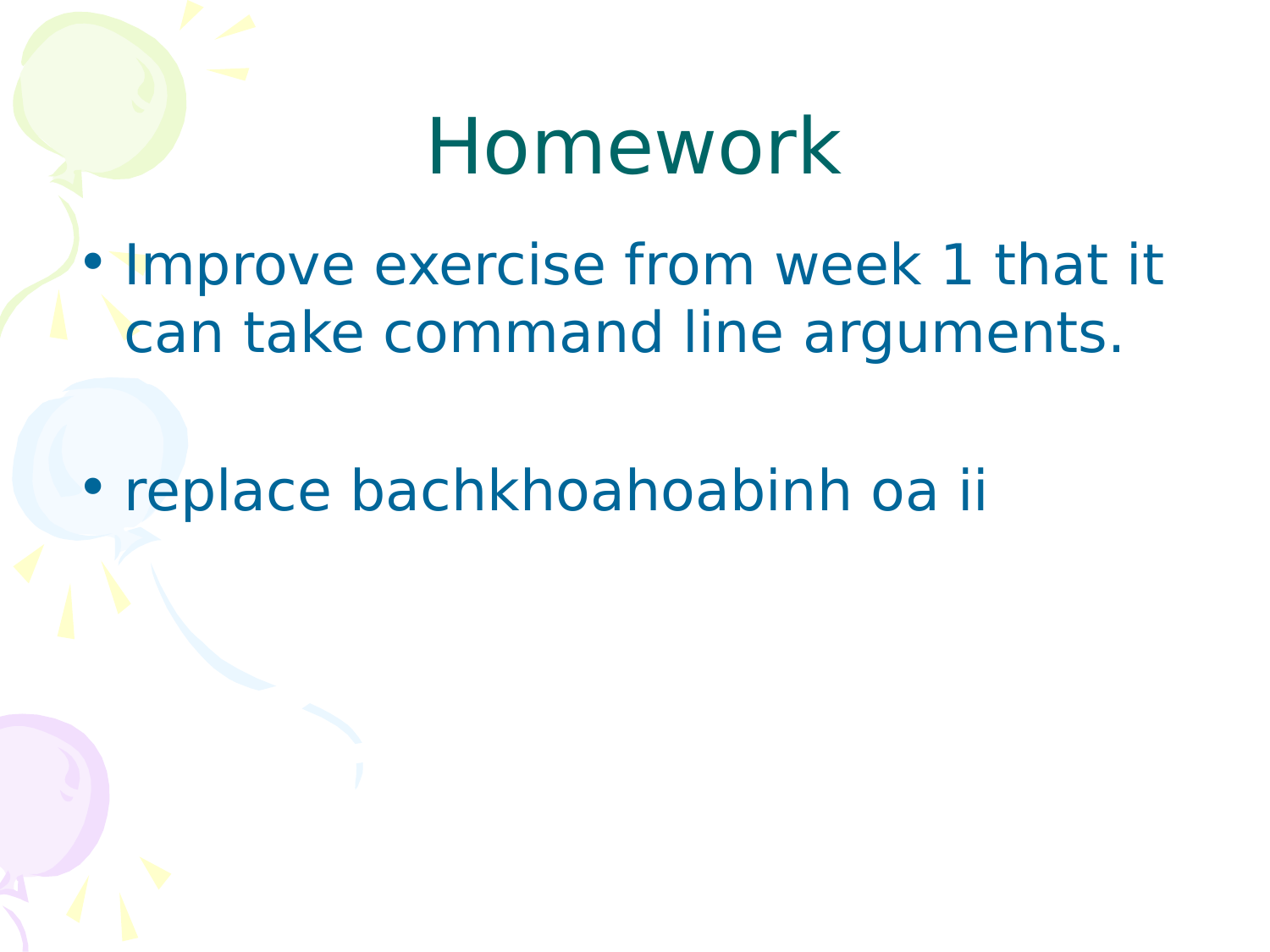

# Homework
Improve exercise from week 1 that it can take command line arguments.

replace bachkhoahoabinh oa ii